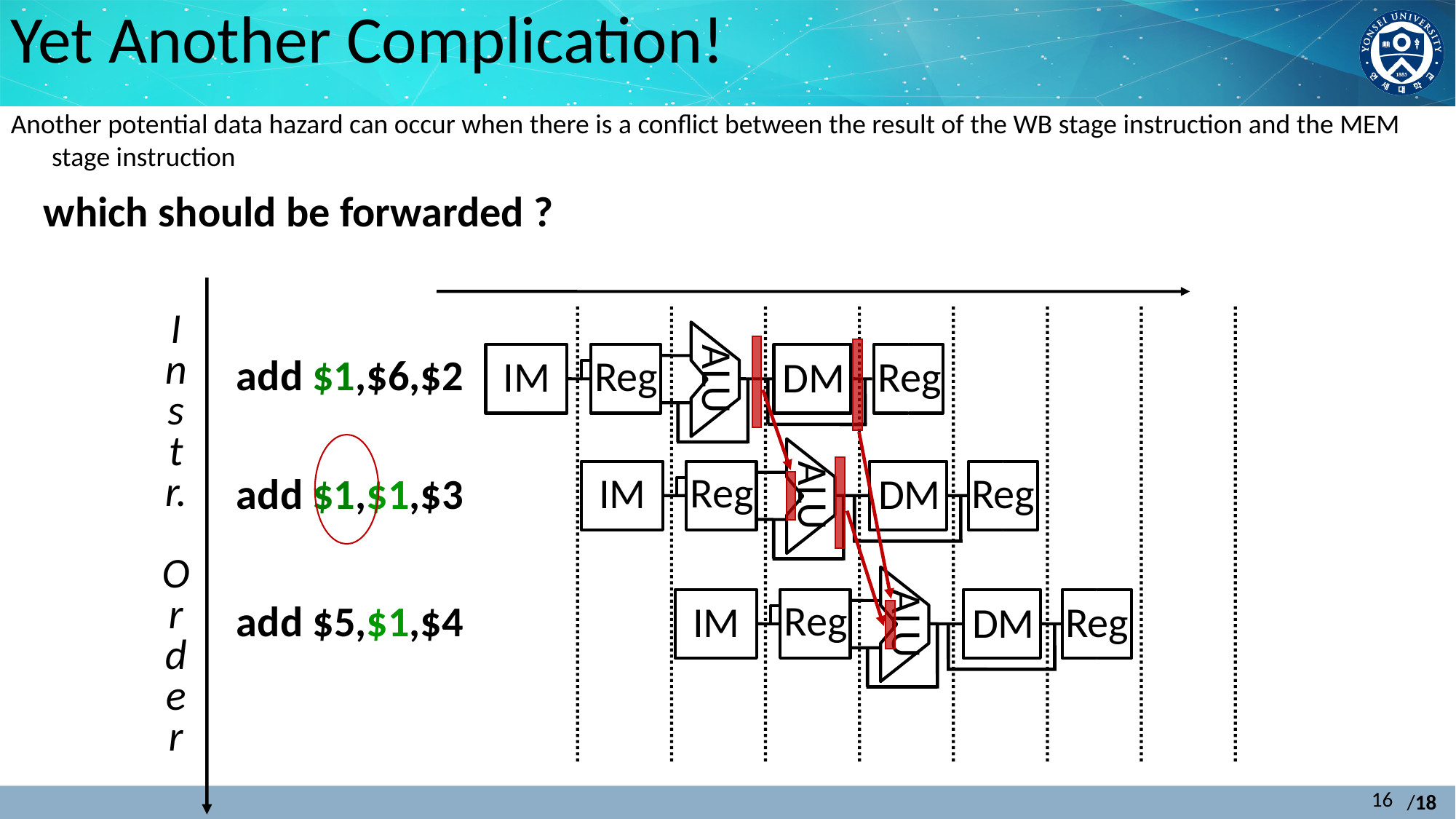

# Yet Another Complication!
Another potential data hazard can occur when there is a conflict between the result of the WB stage instruction and the MEM stage instruction
which should be forwarded ?

I
n
s
t
r.

O
r
d
e
r

ALU
Reg

Reg

IM

DM

add $1,$6,$2

ALU
Reg

Reg

IM

DM

add $1,$1,$3

ALU
Reg

Reg

IM

DM

add $5,$1,$4

16